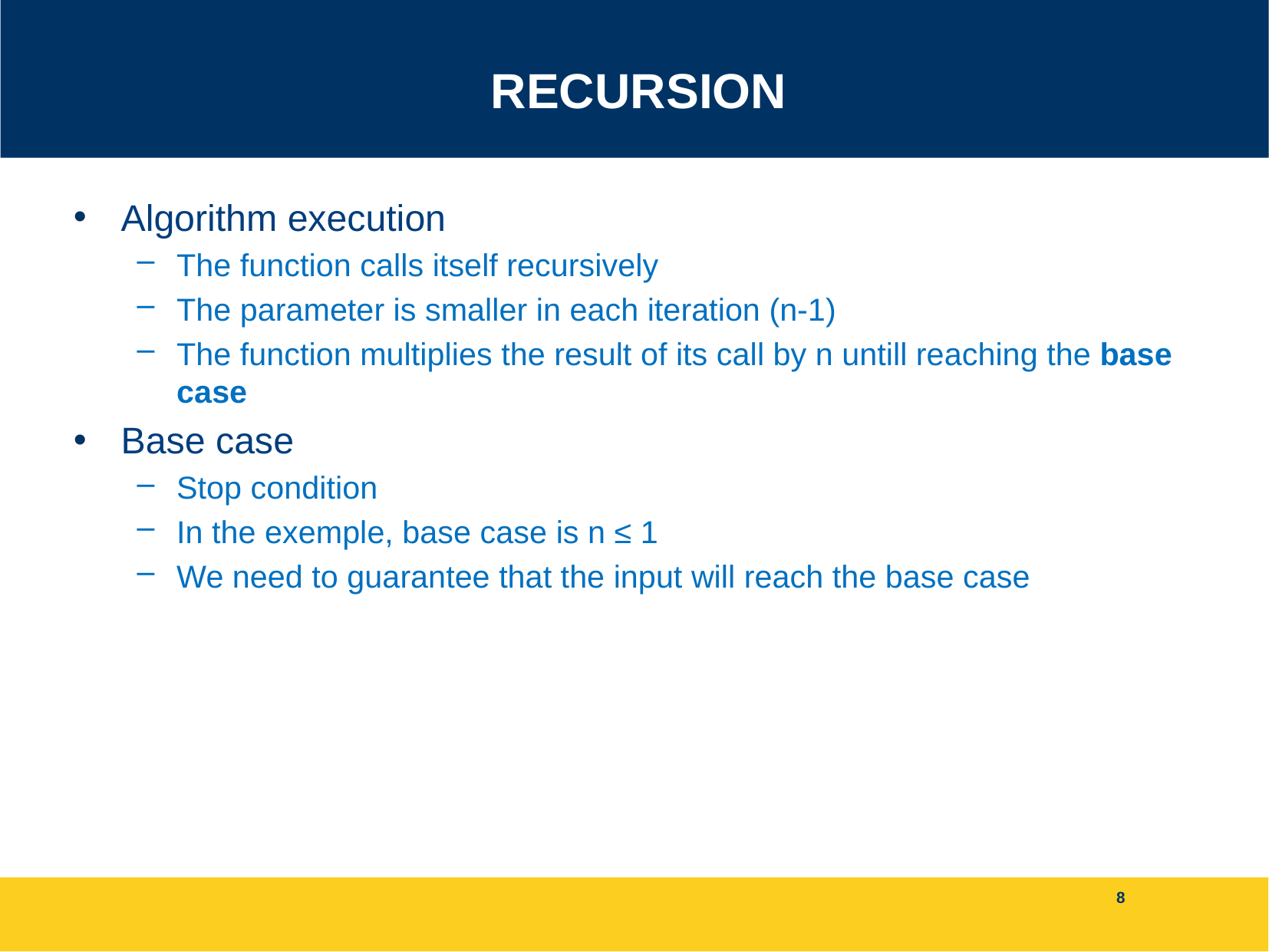

# Recursion
Algorithm execution
The function calls itself recursively
The parameter is smaller in each iteration (n-1)
The function multiplies the result of its call by n untill reaching the base case
Base case
Stop condition
In the exemple, base case is n ≤ 1
We need to guarantee that the input will reach the base case
8